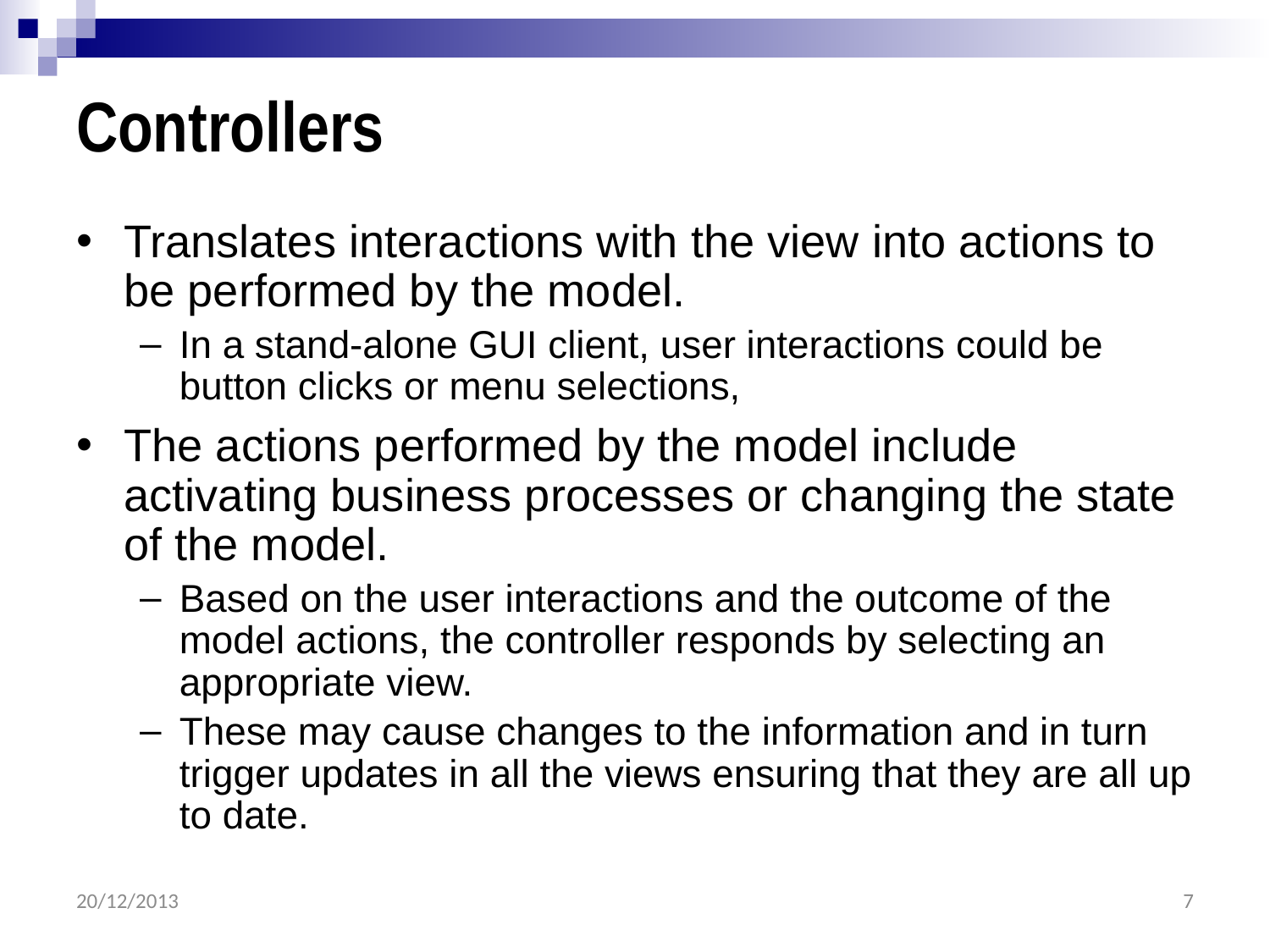

# Controllers
Translates interactions with the view into actions to be performed by the model.
In a stand-alone GUI client, user interactions could be button clicks or menu selections,
The actions performed by the model include activating business processes or changing the state of the model.
Based on the user interactions and the outcome of the model actions, the controller responds by selecting an appropriate view.
These may cause changes to the information and in turn trigger updates in all the views ensuring that they are all up to date.
20/12/2013
7